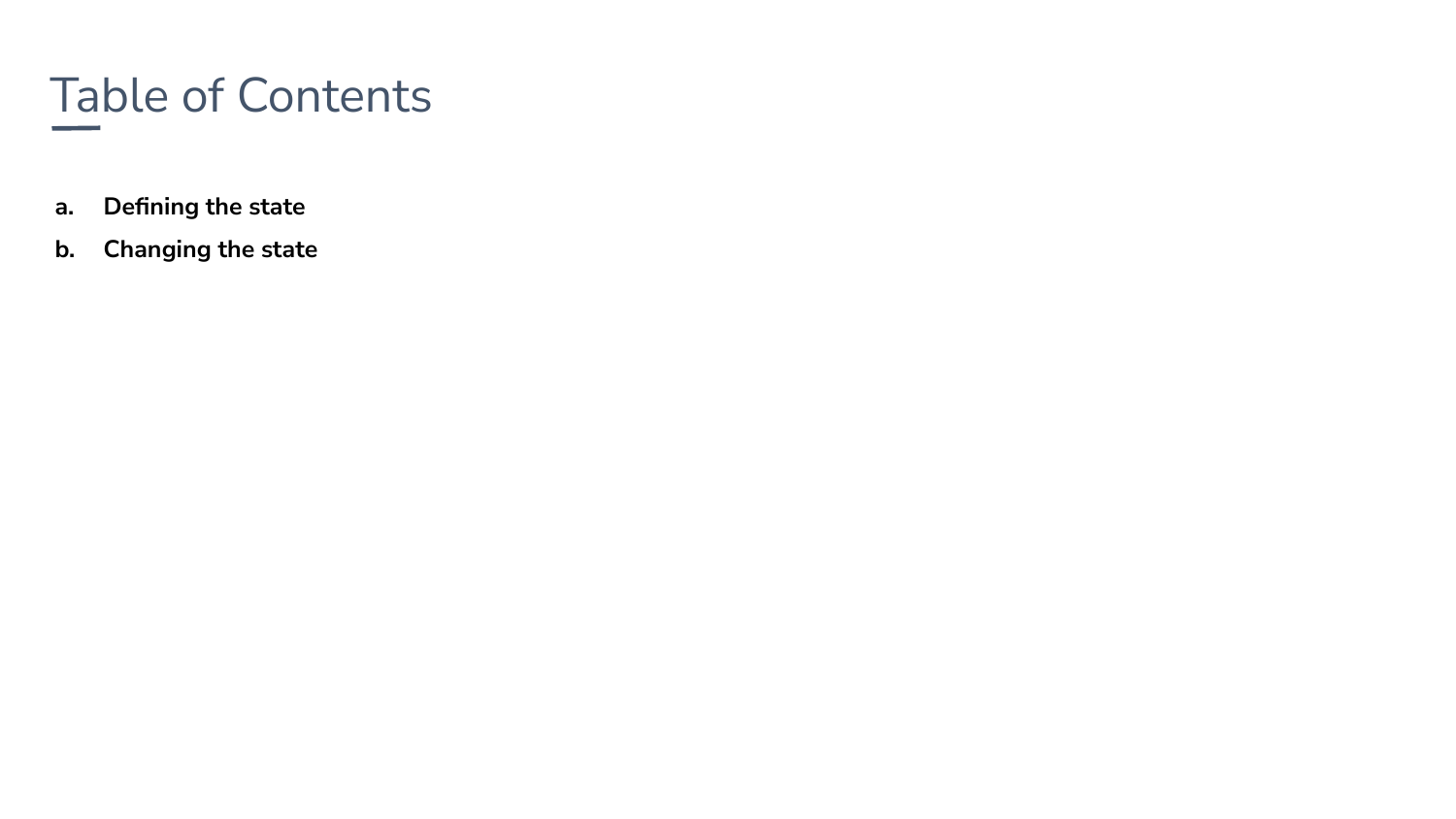

Table of Contents
Defining the state
Changing the state